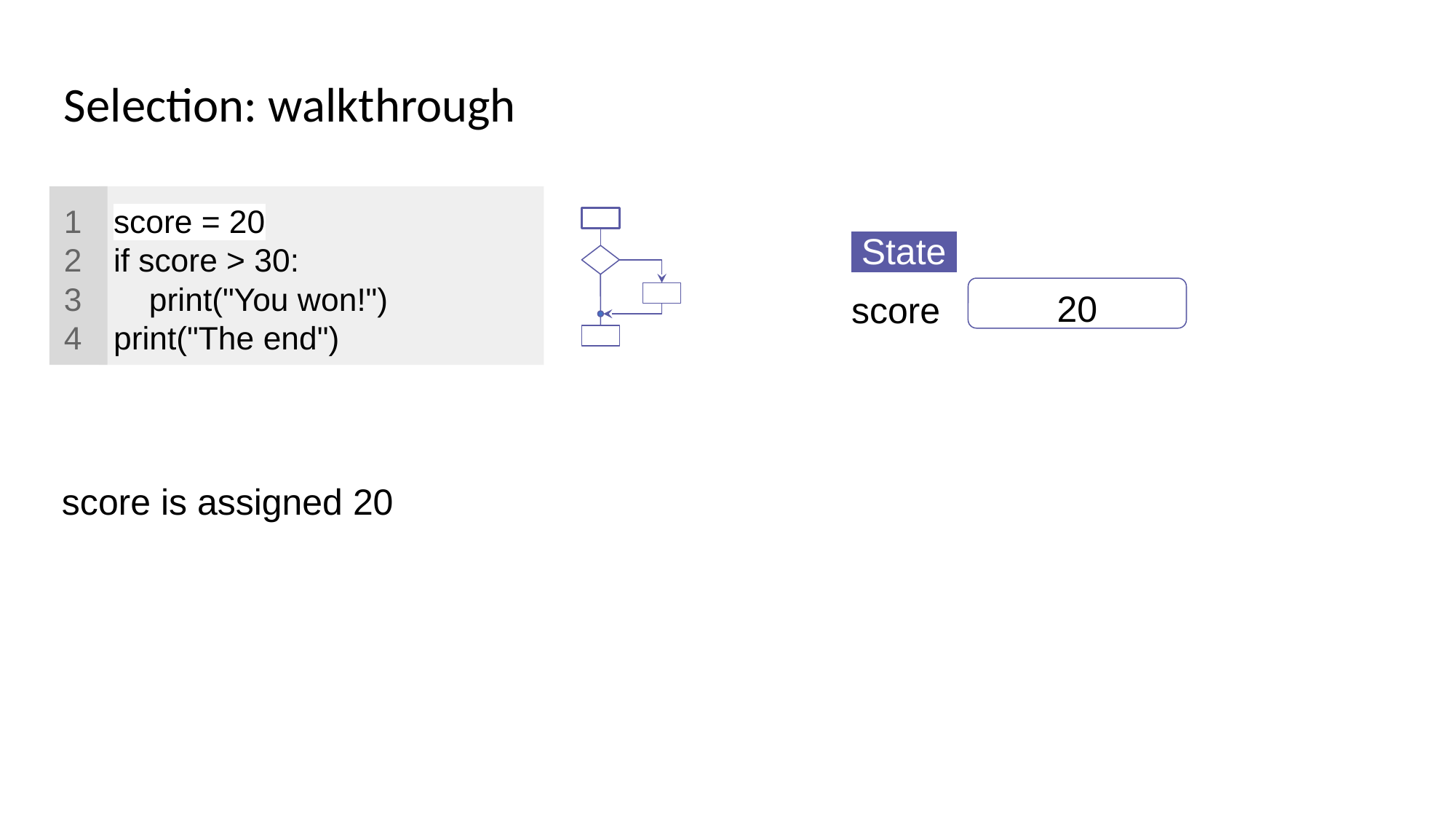

# Selection: walkthrough

1
2
3
4
score = 20
if score > 30:
    print("You won!")
print("The end")

 State .

score
20

score is assigned 20